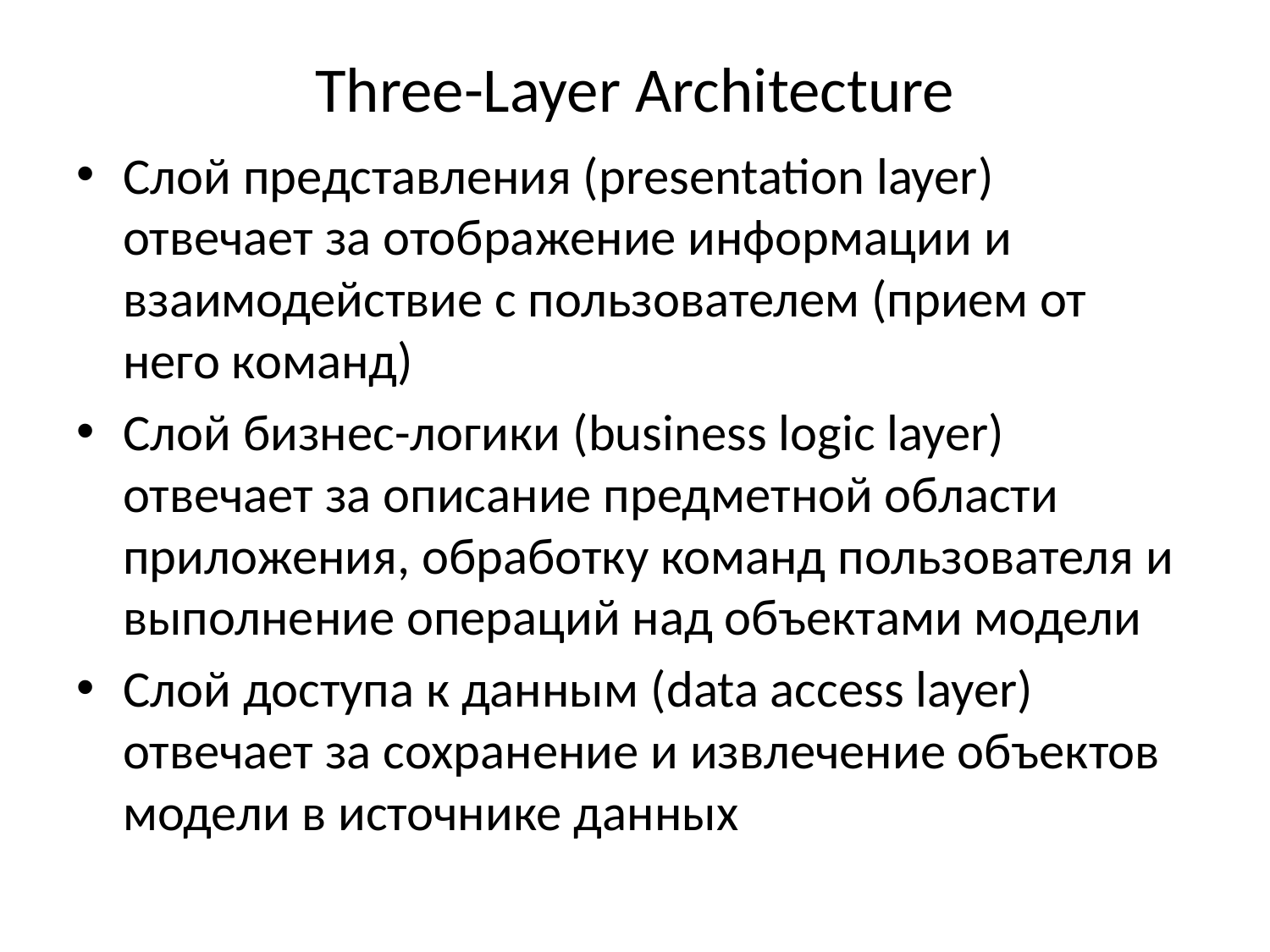

# Three-Layer Architecture
Слой представления (presentation layer) отвечает за отображение информации и взаимодействие с пользователем (прием от него команд)
Слой бизнес-логики (business logic layer) отвечает за описание предметной области приложения, обработку команд пользователя и выполнение операций над объектами модели
Слой доступа к данным (data access layer) отвечает за сохранение и извлечение объектов модели в источнике данных